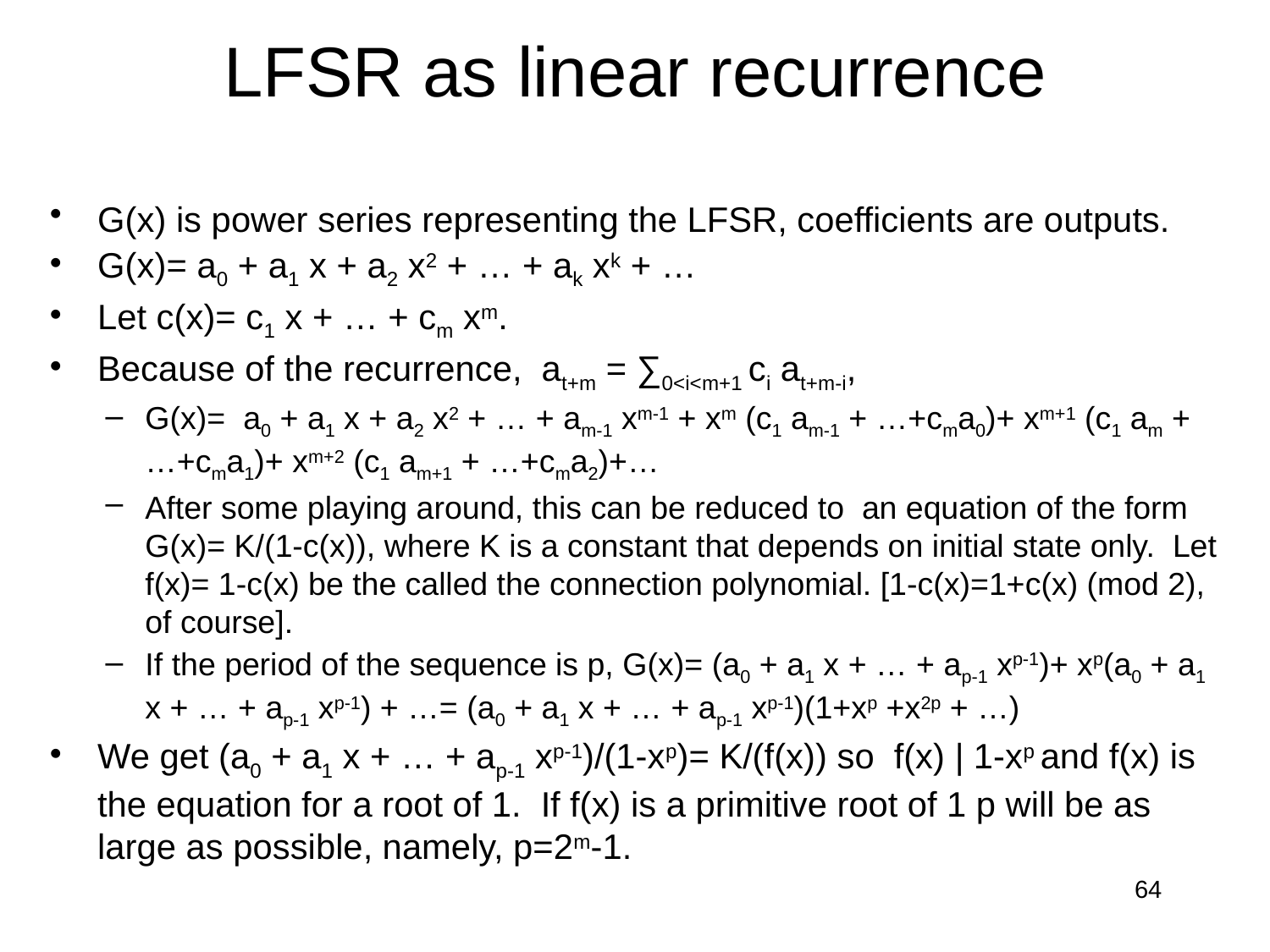

# LFSR as linear recurrence
G(x) is power series representing the LFSR, coefficients are outputs.
G(x)= a0 + a1 x + a2 x2 + … + ak xk + …
Let c(x)= c1 x + … + cm xm.
Because of the recurrence,  at+m = ∑0<i<m+1 ci at+m-i,
G(x)=  a0 + a1 x + a2 x2 + … + am-1 xm-1 + xm (c1 am-1 + …+cma0)+ xm+1 (c1 am + …+cma1)+ xm+2 (c1 am+1 + …+cma2)+…
After some playing around, this can be reduced to  an equation of the form G(x)= K/(1-c(x)), where K is a constant that depends on initial state only.  Let f(x)= 1-c(x) be the called the connection polynomial. [1-c(x)=1+c(x) (mod 2), of course].
If the period of the sequence is p, G(x)= (a0 + a1 x + … + ap-1 xp-1)+ xp(a0 + a1 x + … + ap-1 xp-1) + …= (a0 + a1 x + … + ap-1 xp-1)(1+xp +x2p + …)
We get (a0 + a1 x + … + ap-1 xp-1)/(1-xp)= K/(f(x)) so  f(x) | 1-xp and f(x) is the equation for a root of 1.  If f(x) is a primitive root of 1 p will be as large as possible, namely, p=2m-1.

64